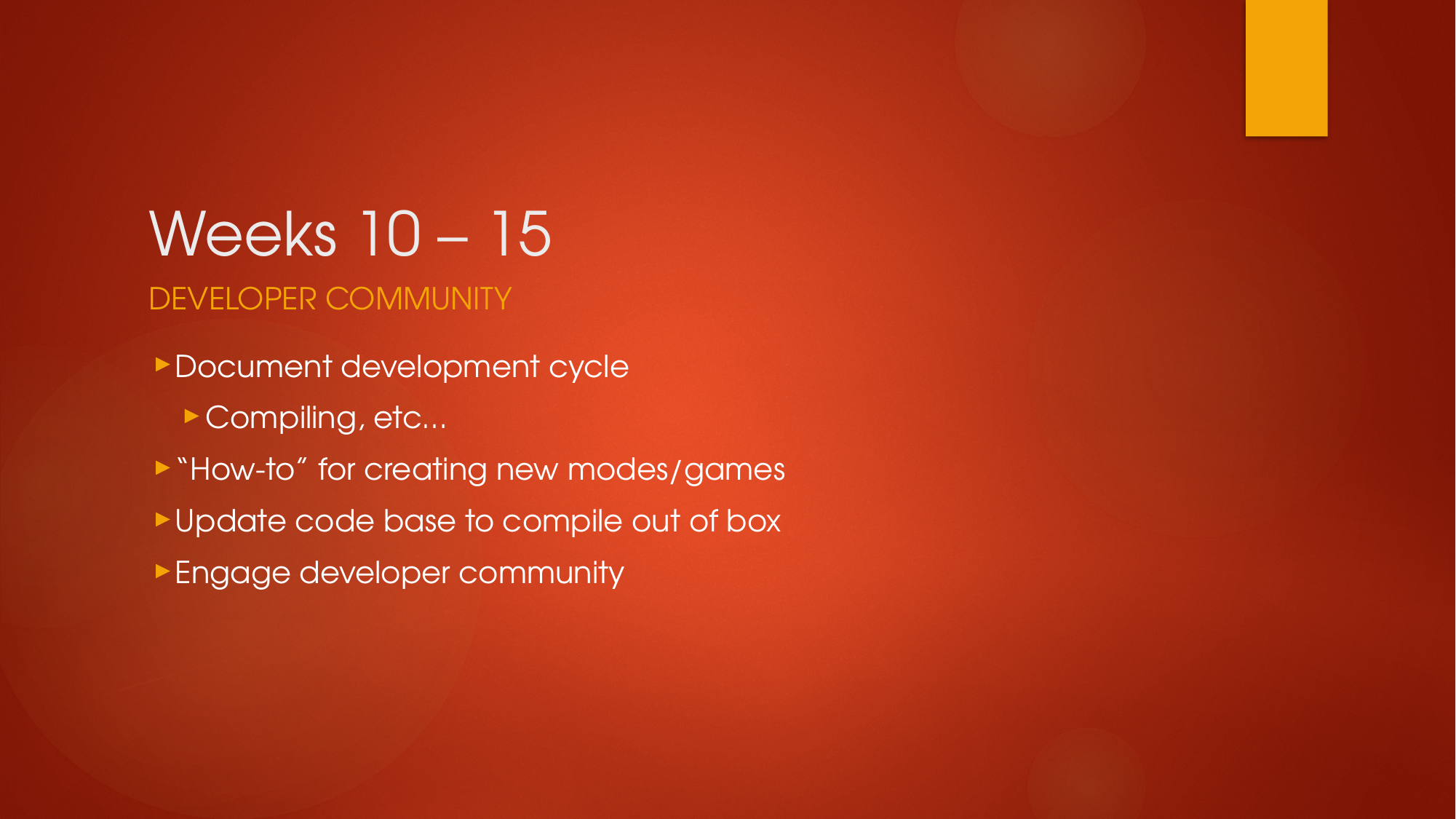

# Weeks 10 – 15
Developer Community
Document development cycle
Compiling, etc…
“How-to” for creating new modes/games
Update code base to compile out of box
Engage developer community